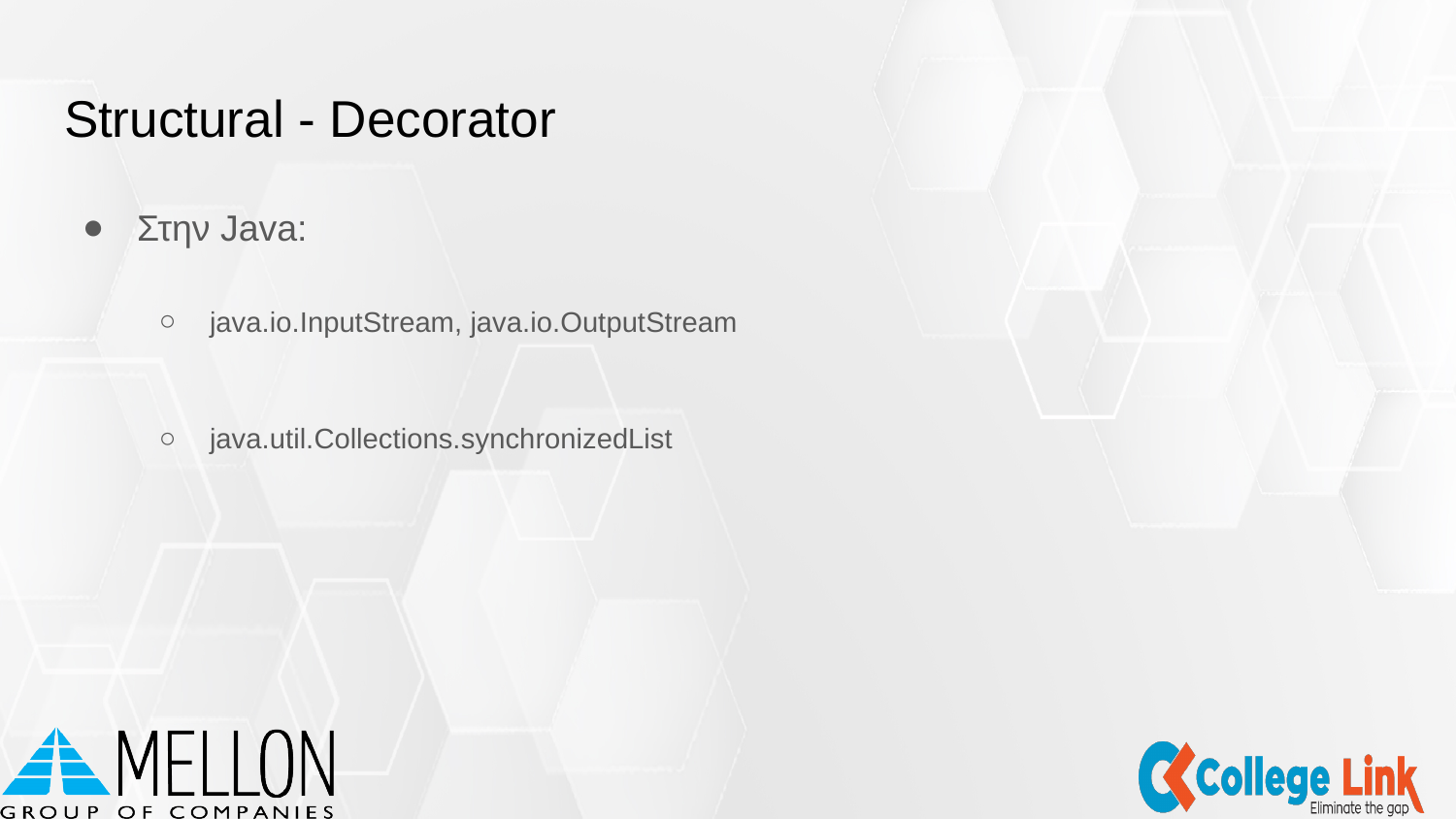

# Structural - Decorator
Στην Java:

java.io.InputStream, java.io.OutputStream

java.util.Collections.synchronizedList